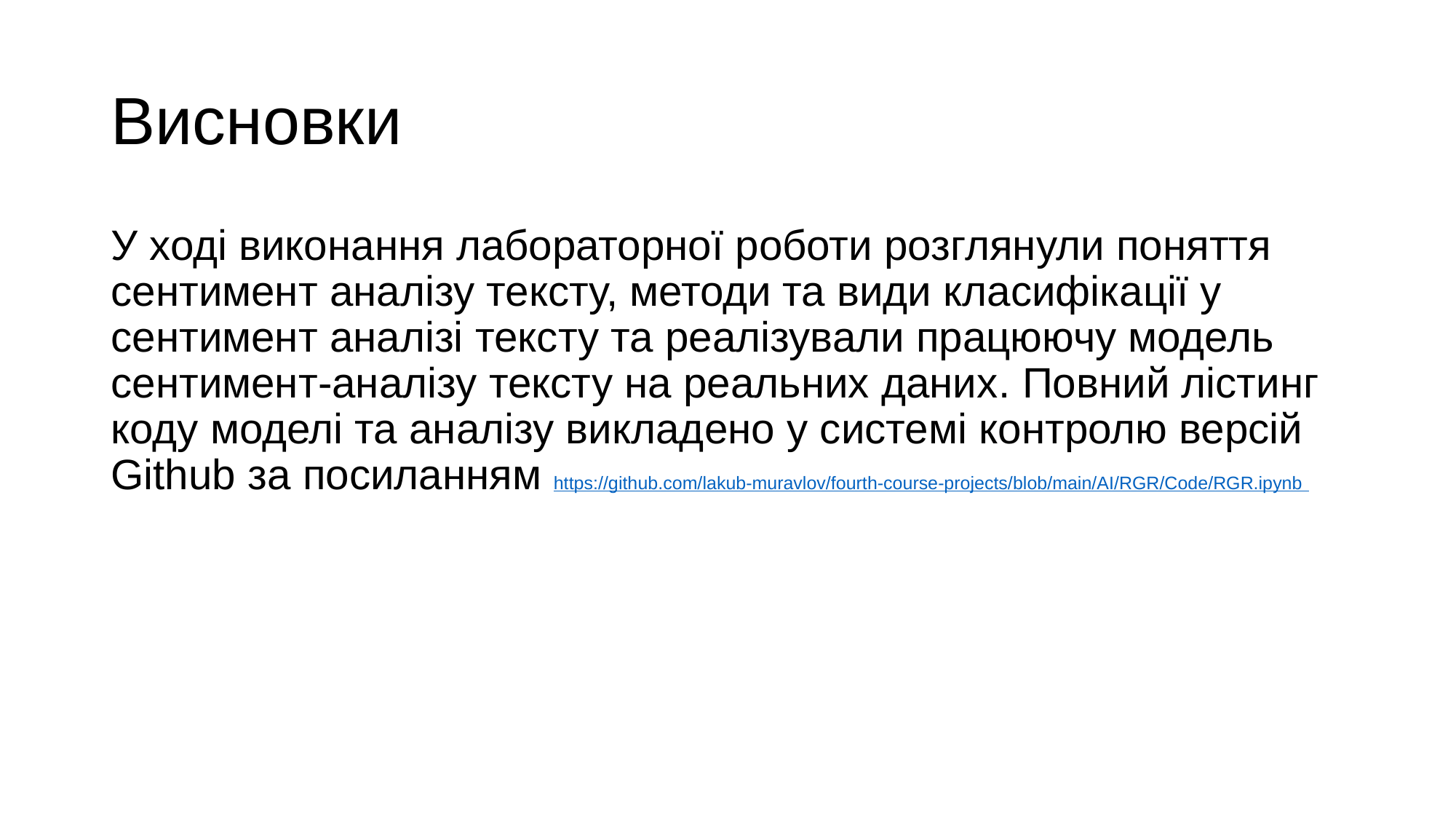

# Висновки
У ході виконання лабораторної роботи розглянули поняття сентимент аналізу тексту, методи та види класифікації у сентимент аналізі тексту та реалізували працюючу модель сентимент-аналізу тексту на реальних даних. Повний лістинг коду моделі та аналізу викладено у системі контролю версій Github за посиланням https://github.com/lakub-muravlov/fourth-course-projects/blob/main/AI/RGR/Code/RGR.ipynb